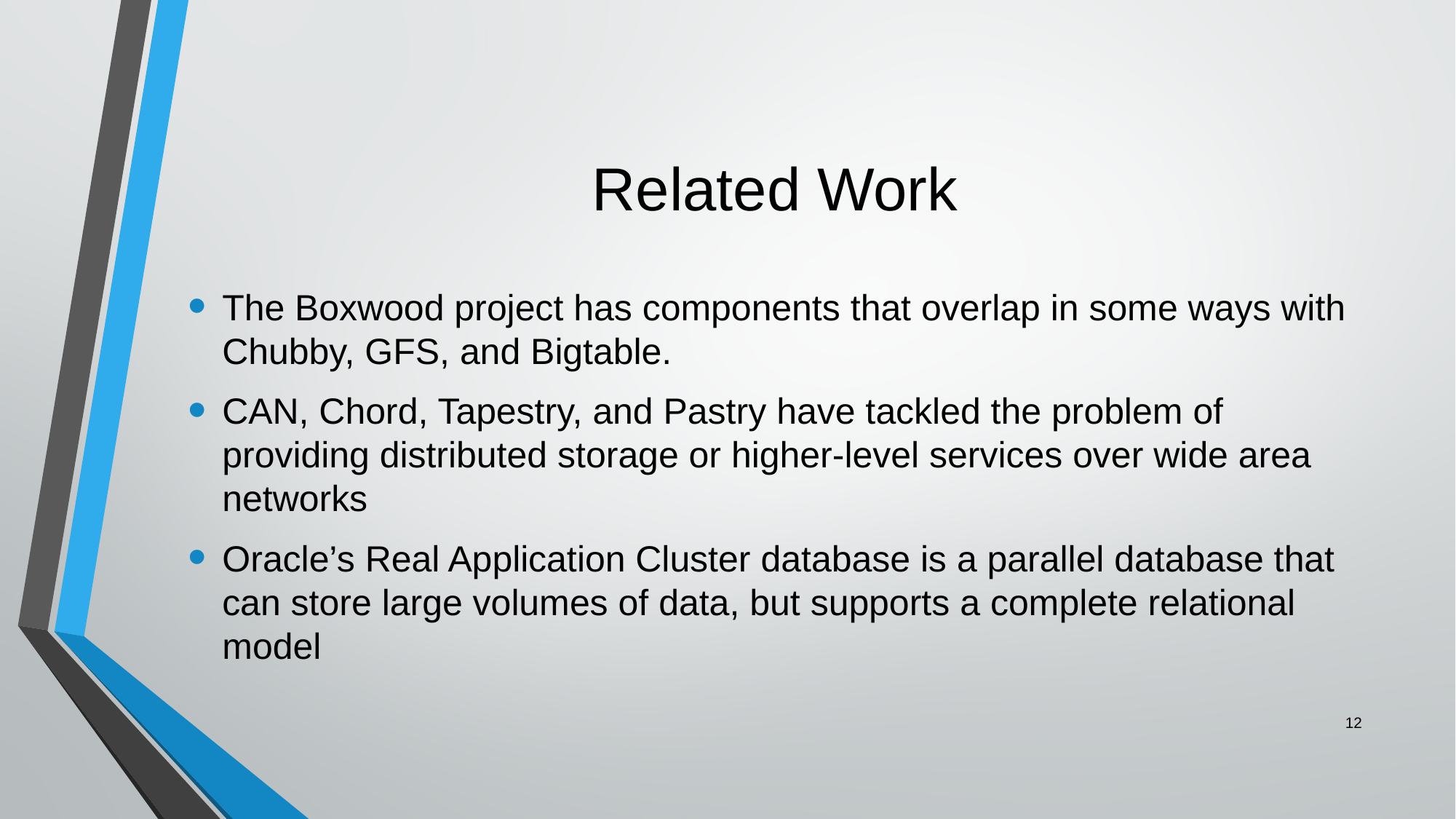

# Related Work
The Boxwood project has components that overlap in some ways with Chubby, GFS, and Bigtable.
CAN, Chord, Tapestry, and Pastry have tackled the problem of providing distributed storage or higher-level services over wide area networks
Oracle’s Real Application Cluster database is a parallel database that can store large volumes of data, but supports a complete relational model

12